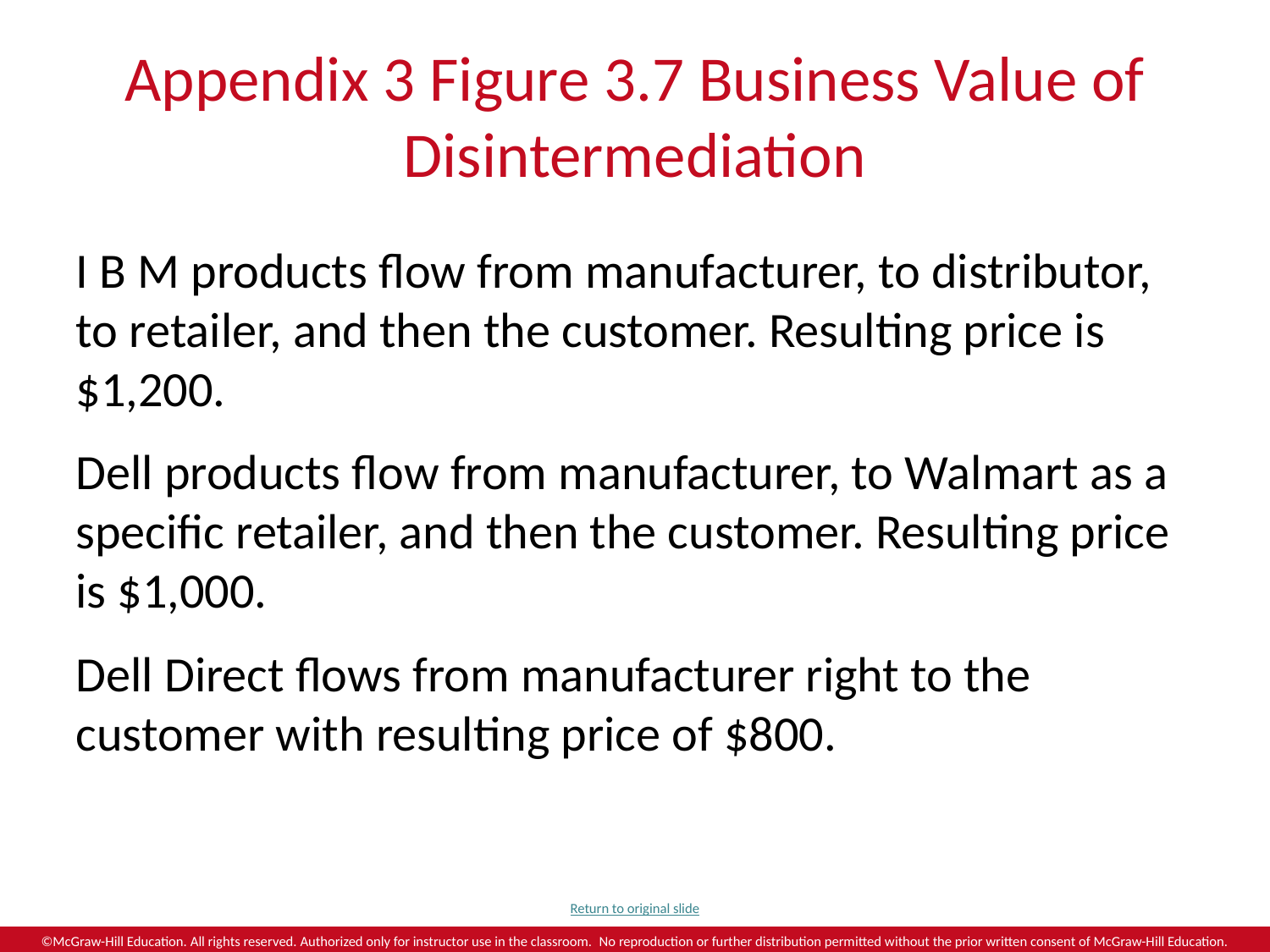

# Appendix 3 Figure 3.7 Business Value of Disintermediation
I B M products flow from manufacturer, to distributor, to retailer, and then the customer. Resulting price is $1,200.
Dell products flow from manufacturer, to Walmart as a specific retailer, and then the customer. Resulting price is $1,000.
Dell Direct flows from manufacturer right to the customer with resulting price of $800.
Return to original slide